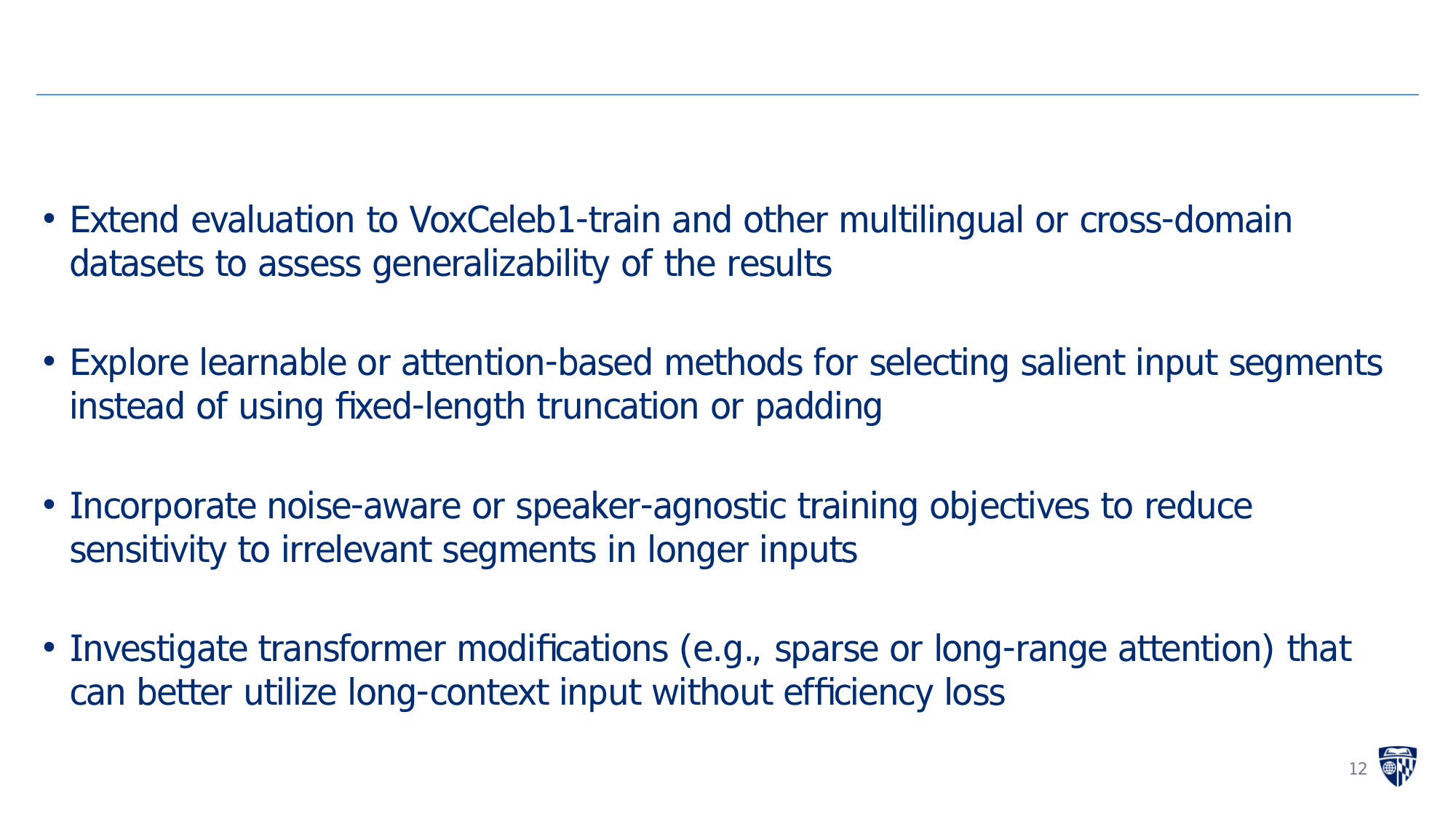

Extend evaluation to VoxCeleb1-train and other multilingual or cross-domain datasets to assess generalizability of the results

Explore learnable or attention-based methods for selecting salient input segments instead of using fixed-length truncation or padding

Incorporate noise-aware or speaker-agnostic training objectives to reduce sensitivity to irrelevant segments in longer inputs

Investigate transformer modifications (e.g., sparse or long-range attention) that can better utilize long-context input without efficiency loss
12